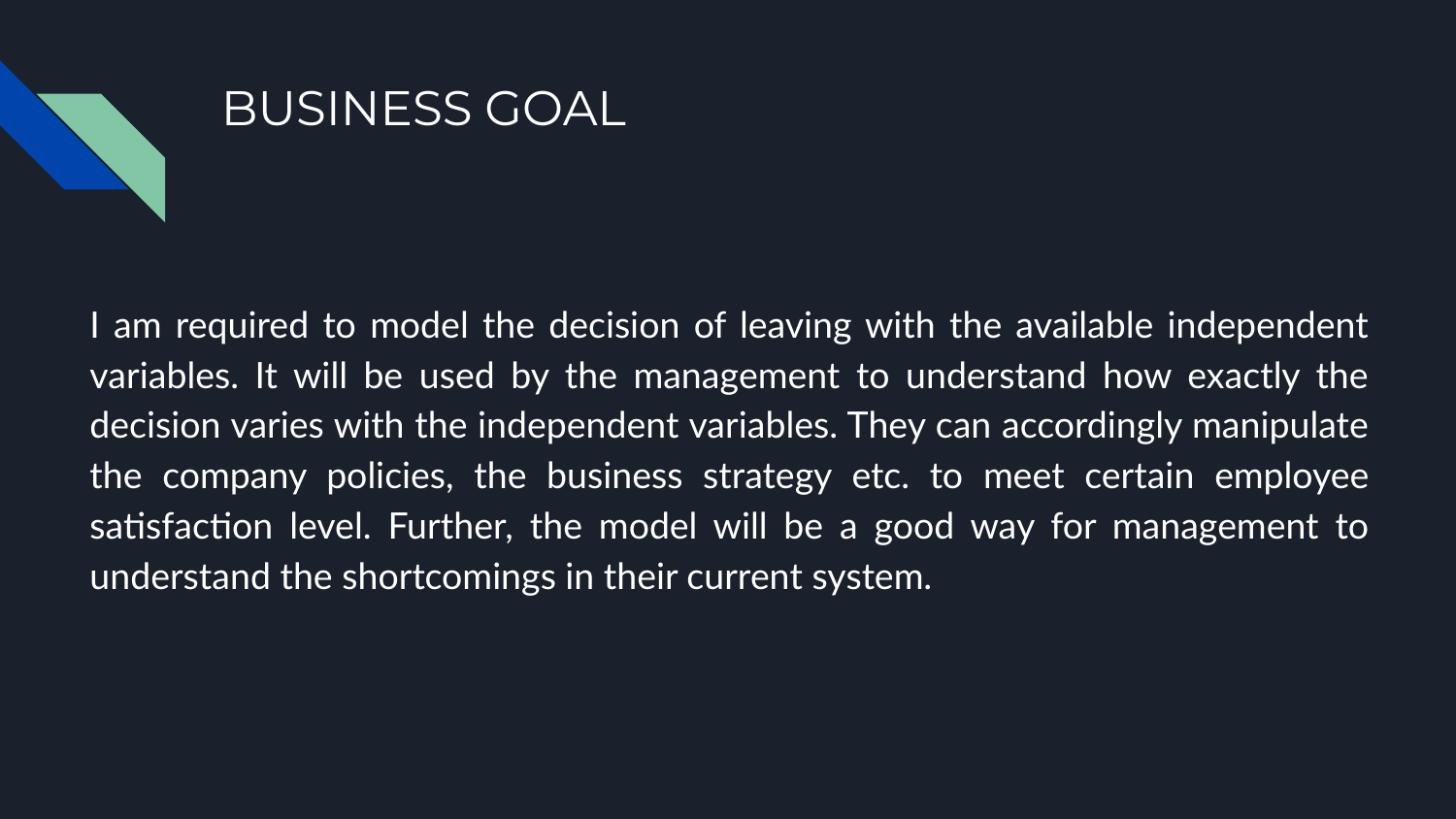

# BUSINESS GOAL
I am required to model the decision of leaving with the available independent variables. It will be used by the management to understand how exactly the decision varies with the independent variables. They can accordingly manipulate the company policies, the business strategy etc. to meet certain employee satisfaction level. Further, the model will be a good way for management to understand the shortcomings in their current system.